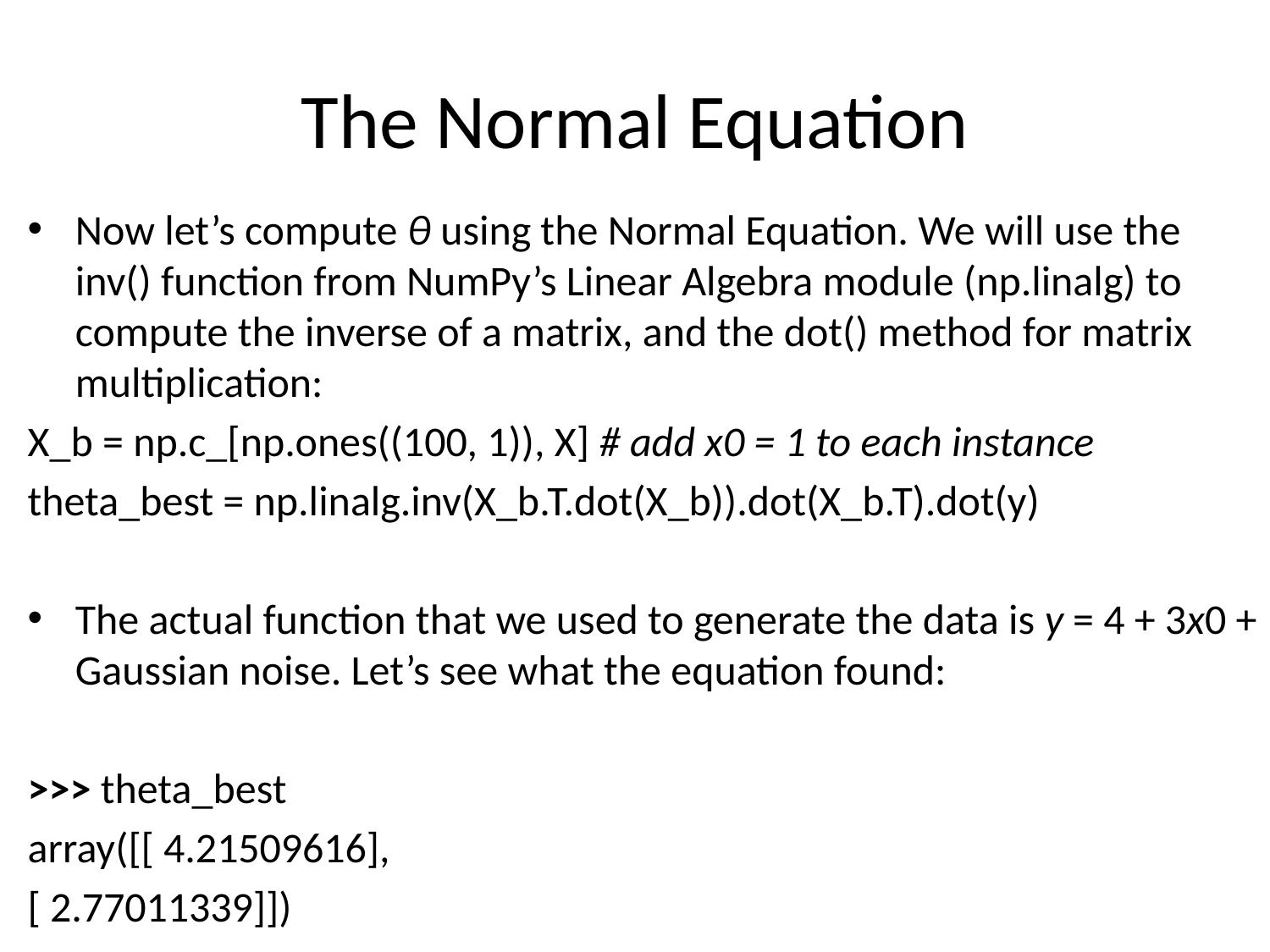

# The Normal Equation
Now let’s compute θ using the Normal Equation. We will use the inv() function from NumPy’s Linear Algebra module (np.linalg) to compute the inverse of a matrix, and the dot() method for matrix multiplication:
X_b = np.c_[np.ones((100, 1)), X] # add x0 = 1 to each instance
theta_best = np.linalg.inv(X_b.T.dot(X_b)).dot(X_b.T).dot(y)

The actual function that we used to generate the data is y = 4 + 3x0 + Gaussian noise. Let’s see what the equation found:

>>> theta_best
array([[ 4.21509616],
[ 2.77011339]])